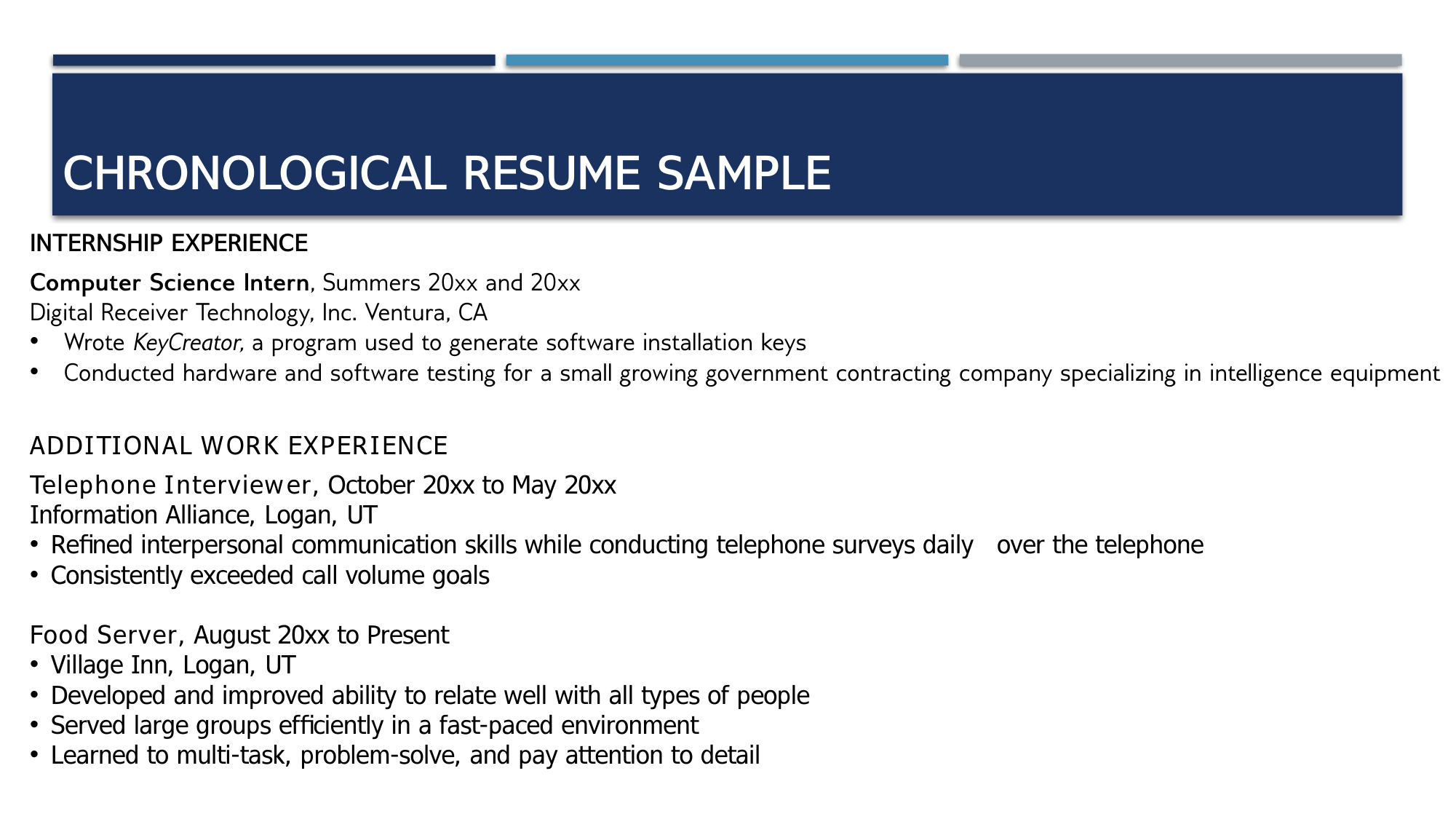

# Chronological resume sample
INTERNSHIP EXPERIENCE
Computer Science Intern, Summers 20xx and 20xx
Digital Receiver Technology, Inc. Ventura, CA
Wrote KeyCreator, a program used to generate software installation keys
Conducted hardware and software testing for a small growing government contracting company specializing in intelligence equipment

ADDITIONAL WORK EXPERIENCE
Telephone Interviewer, October 20xx to May 20xx
Information Alliance, Logan, UT
Refined interpersonal communication skills while conducting telephone surveys daily   over the telephone
Consistently exceeded call volume goals

Food Server, August 20xx to Present
Village Inn, Logan, UT
Developed and improved ability to relate well with all types of people
Served large groups efficiently in a fast-paced environment
Learned to multi-task, problem-solve, and pay attention to detail